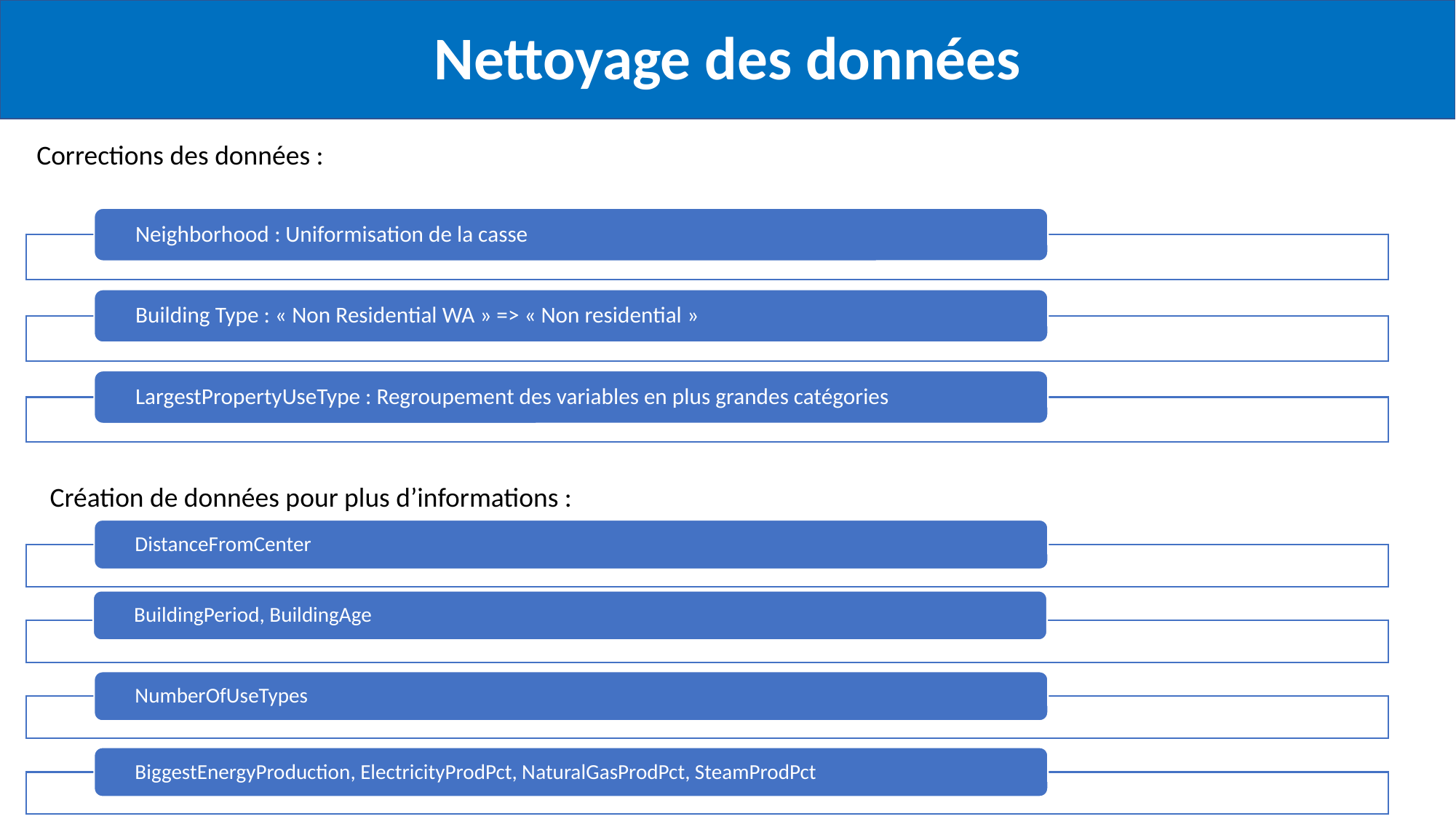

Nettoyage des données
Corrections des données :
Neighborhood : Uniformisation de la casse
Building Type : « Non Residential WA » => « Non residential »
LargestPropertyUseType : Regroupement des variables en plus grandes catégories
Création de données pour plus d’informations :
DistanceFromCenter
BuildingPeriod, BuildingAge
NumberOfUseTypes
BiggestEnergyProduction, ElectricityProdPct, NaturalGasProdPct, SteamProdPct